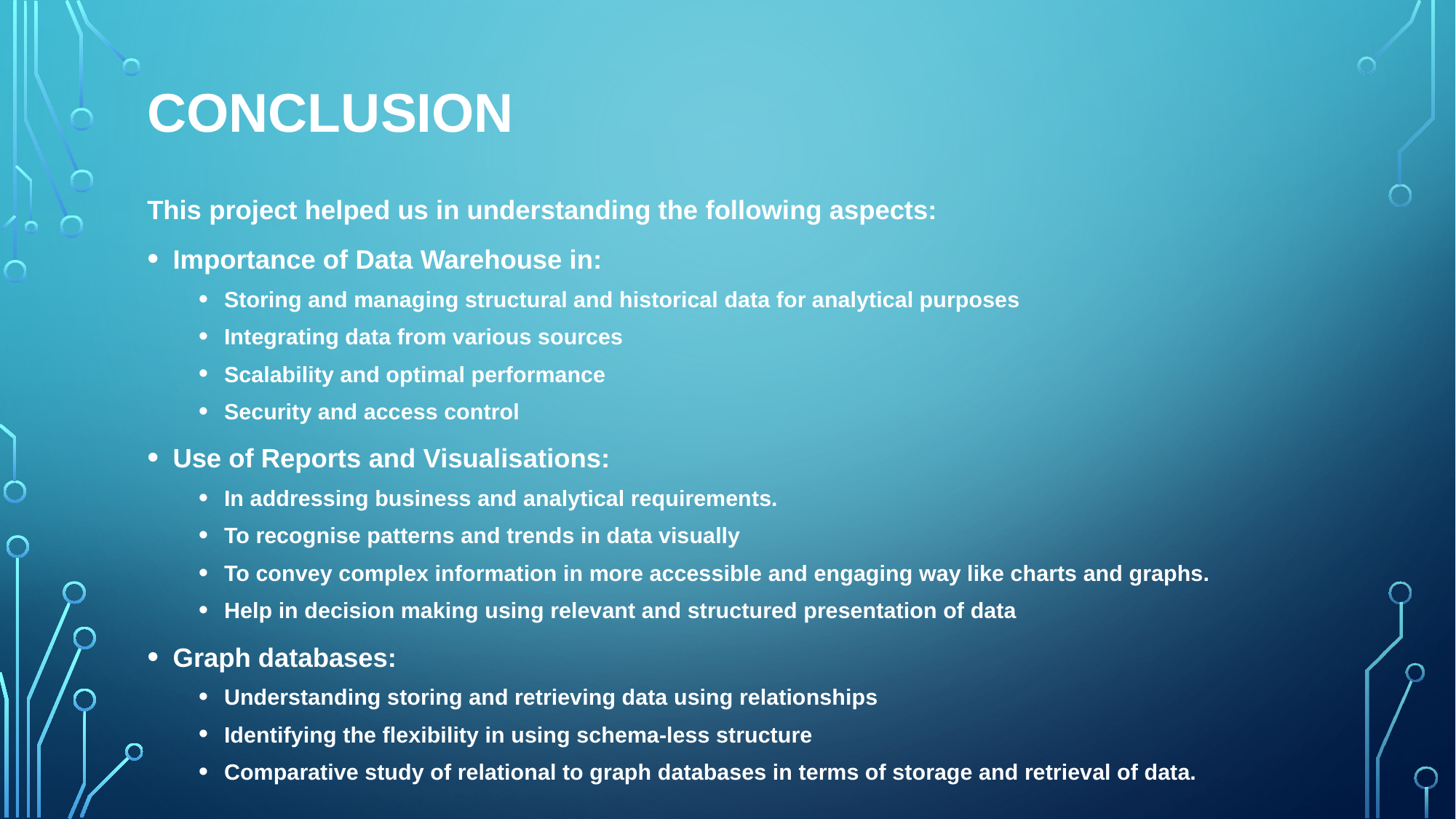

# conclusion
This project helped us in understanding the following aspects:
Importance of Data Warehouse in:
Storing and managing structural and historical data for analytical purposes
Integrating data from various sources
Scalability and optimal performance
Security and access control
Use of Reports and Visualisations:
In addressing business and analytical requirements.
To recognise patterns and trends in data visually
To convey complex information in more accessible and engaging way like charts and graphs.
Help in decision making using relevant and structured presentation of data
Graph databases:
Understanding storing and retrieving data using relationships
Identifying the flexibility in using schema-less structure
Comparative study of relational to graph databases in terms of storage and retrieval of data.